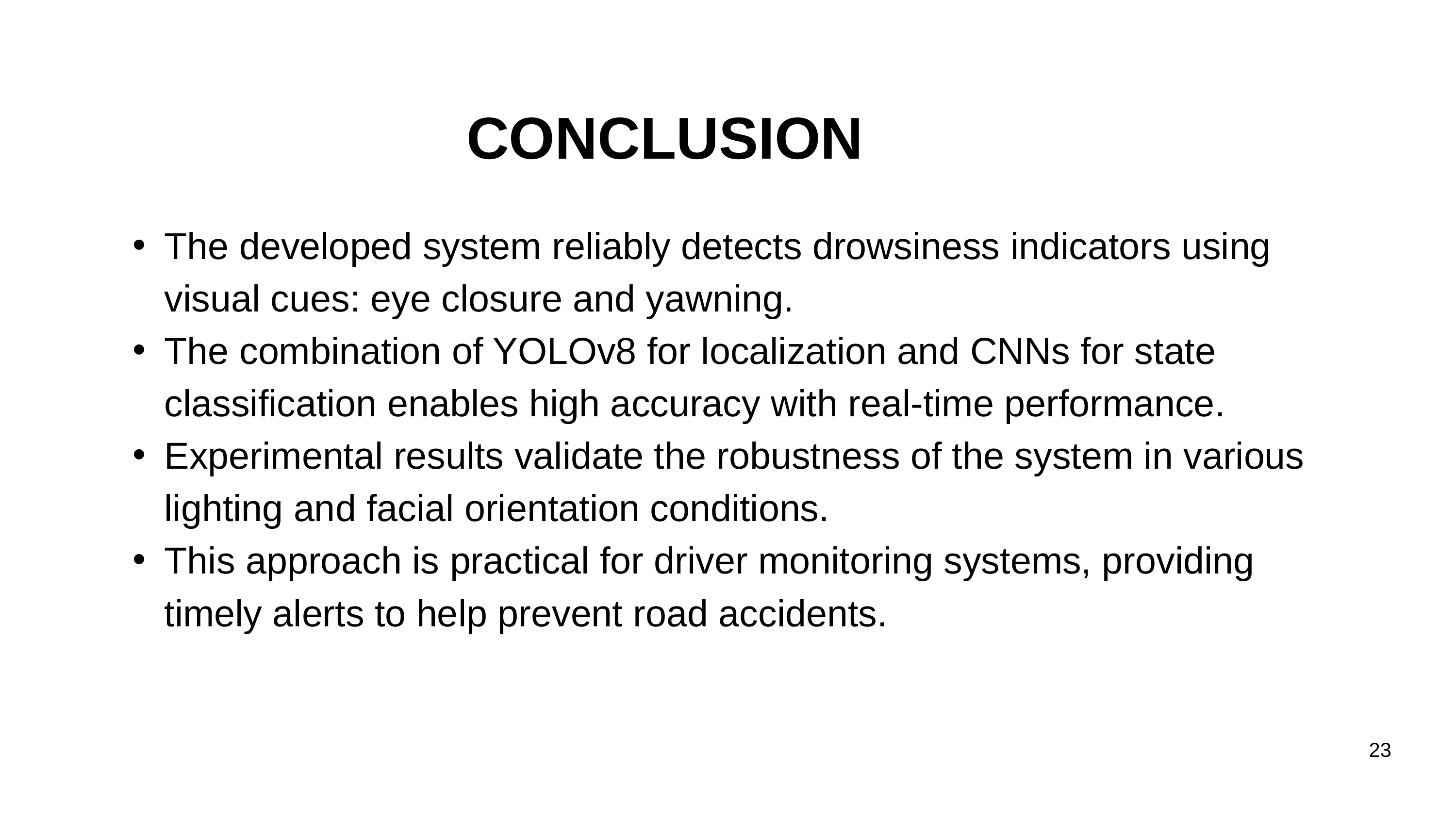

CONCLUSION

The developed system reliably detects drowsiness indicators using visual cues: eye closure and yawning.
The combination of YOLOv8 for localization and CNNs for state classification enables high accuracy with real-time performance.
Experimental results validate the robustness of the system in various lighting and facial orientation conditions.
This approach is practical for driver monitoring systems, providing timely alerts to help prevent road accidents.

23